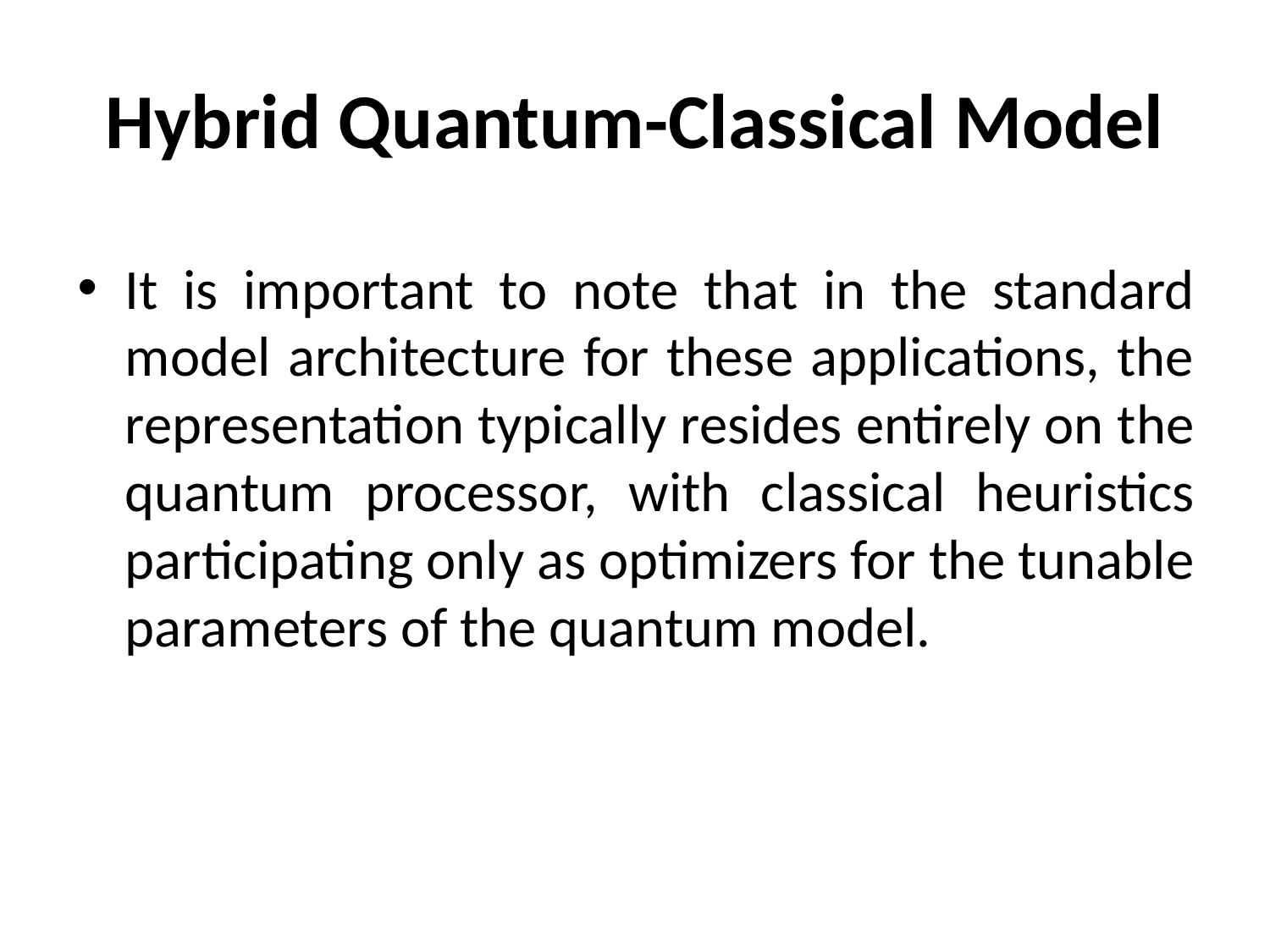

# Hybrid Quantum-Classical Model
It is important to note that in the standard model architecture for these applications, the representation typically resides entirely on the quantum processor, with classical heuristics participating only as optimizers for the tunable parameters of the quantum model.